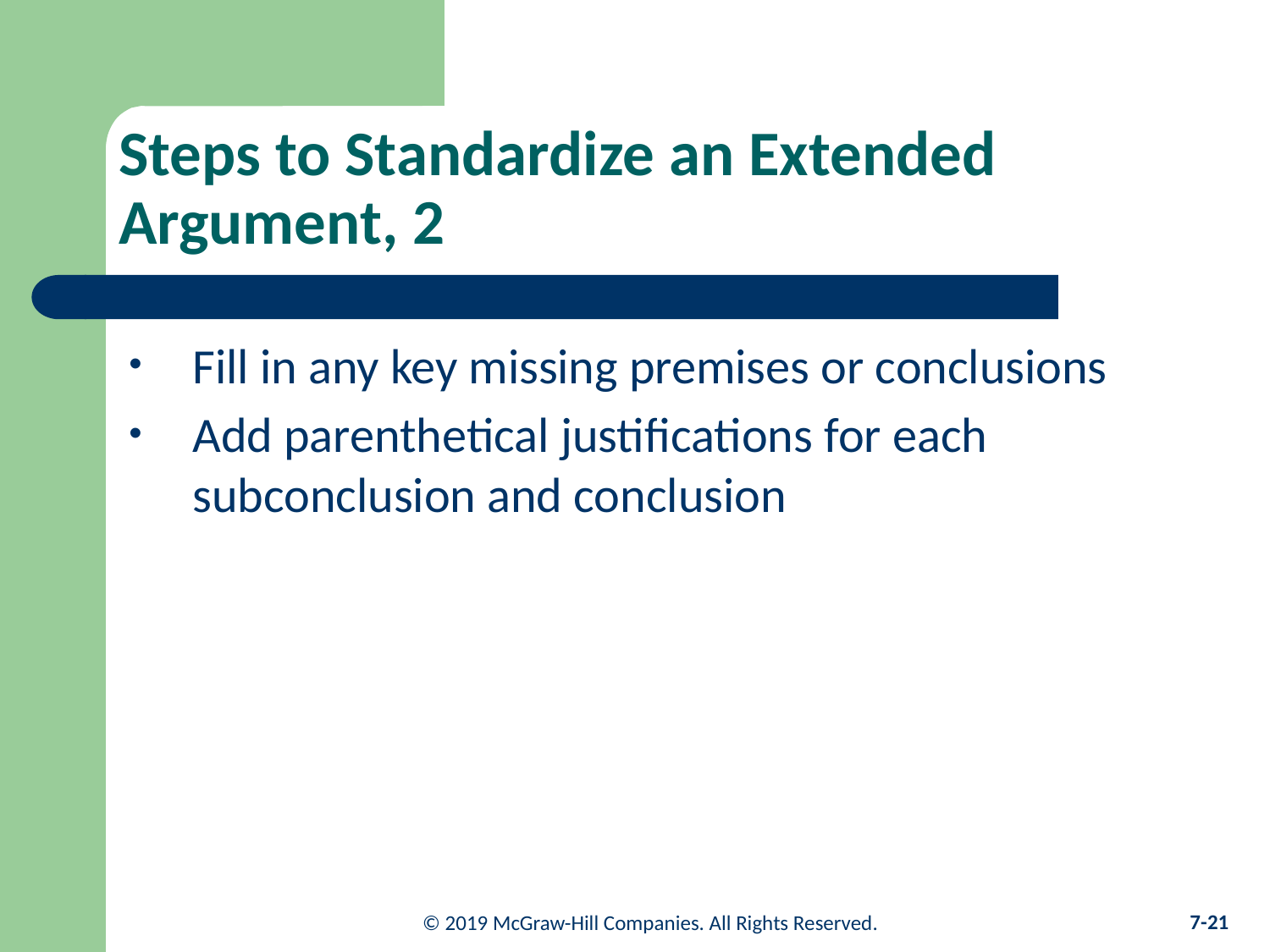

# Steps to Standardize an Extended Argument, 2
Fill in any key missing premises or conclusions
Add parenthetical justifications for each subconclusion and conclusion